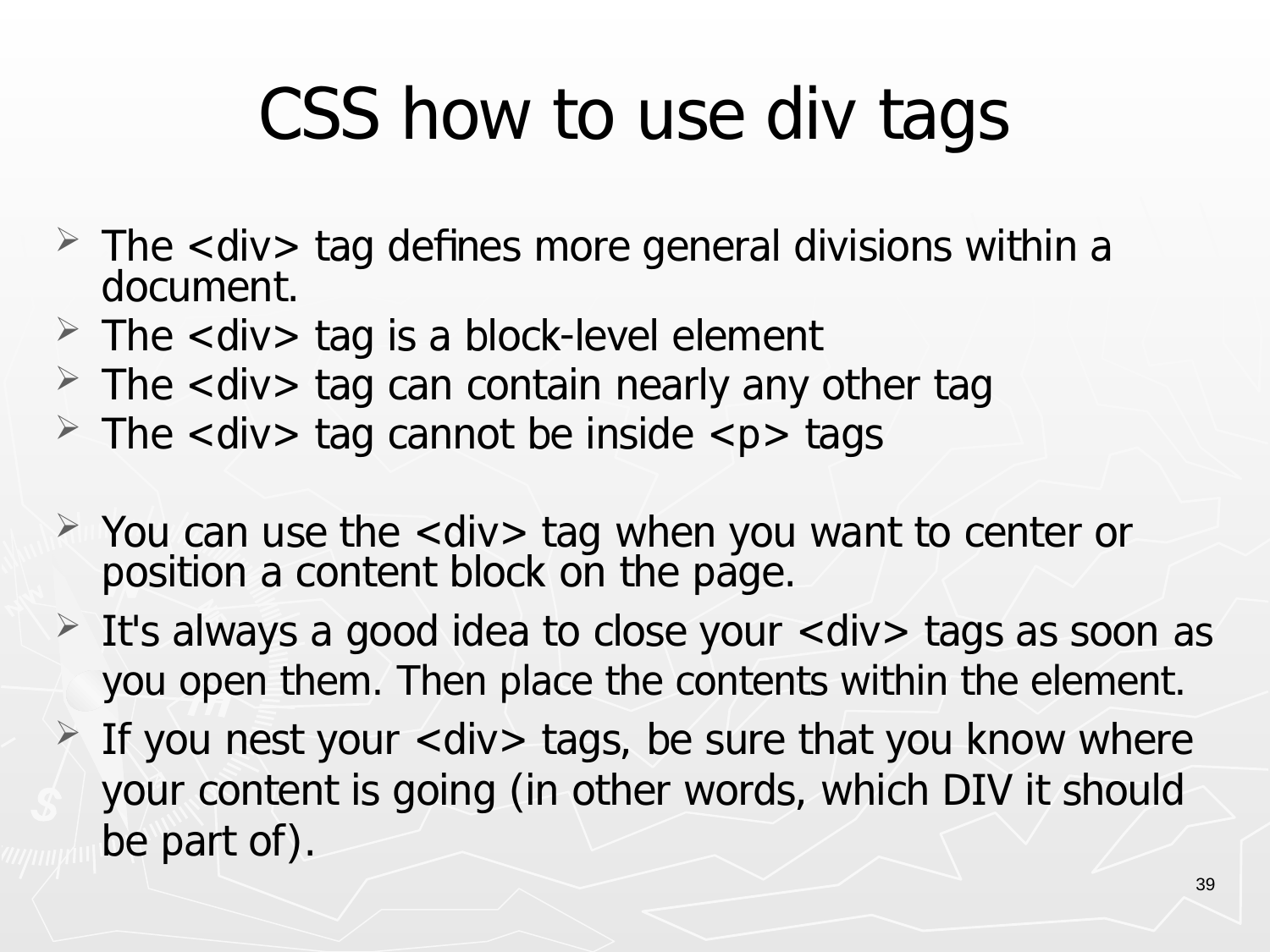

# CSS how to use div tags
The <div> tag defines more general divisions within a document.
The <div> tag is a block-level element
The <div> tag can contain nearly any other tag
The <div> tag cannot be inside <p> tags

You can use the <div> tag when you want to center or position a content block on the page.
It's always a good idea to close your <div> tags as soon as you open them. Then place the contents within the element.
If you nest your <div> tags, be sure that you know where your content is going (in other words, which DIV it should be part of).

39